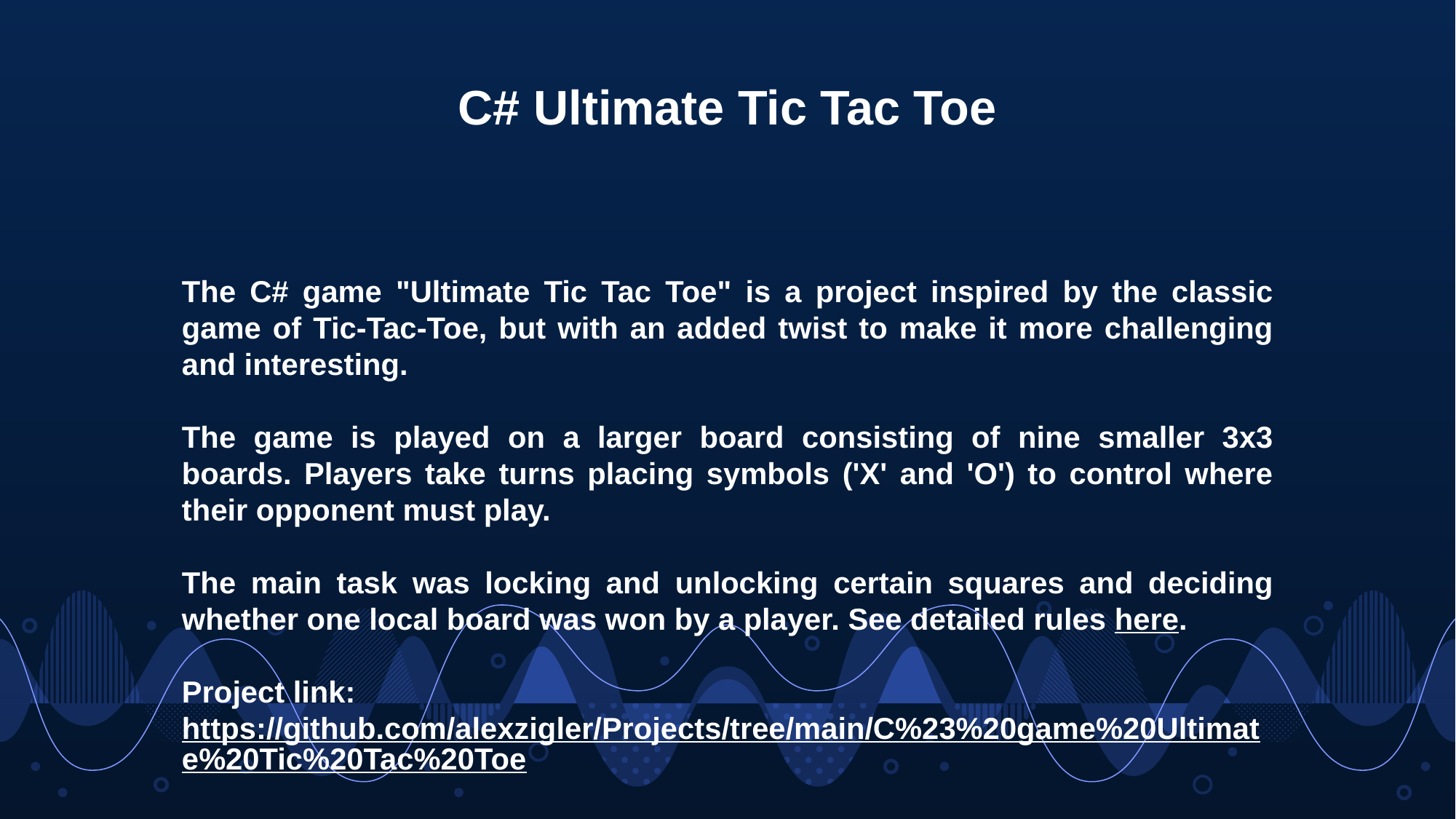

# C# Ultimate Tic Tac Toe
The C# game "Ultimate Tic Tac Toe" is a project inspired by the classic game of Tic-Tac-Toe, but with an added twist to make it more challenging and interesting.

The game is played on a larger board consisting of nine smaller 3x3 boards. Players take turns placing symbols ('X' and 'O') to control where their opponent must play.

The main task was locking and unlocking certain squares and deciding whether one local board was won by a player. See detailed rules here.

Project link: https://github.com/alexzigler/Projects/tree/main/C%23%20game%20Ultimate%20Tic%20Tac%20Toe